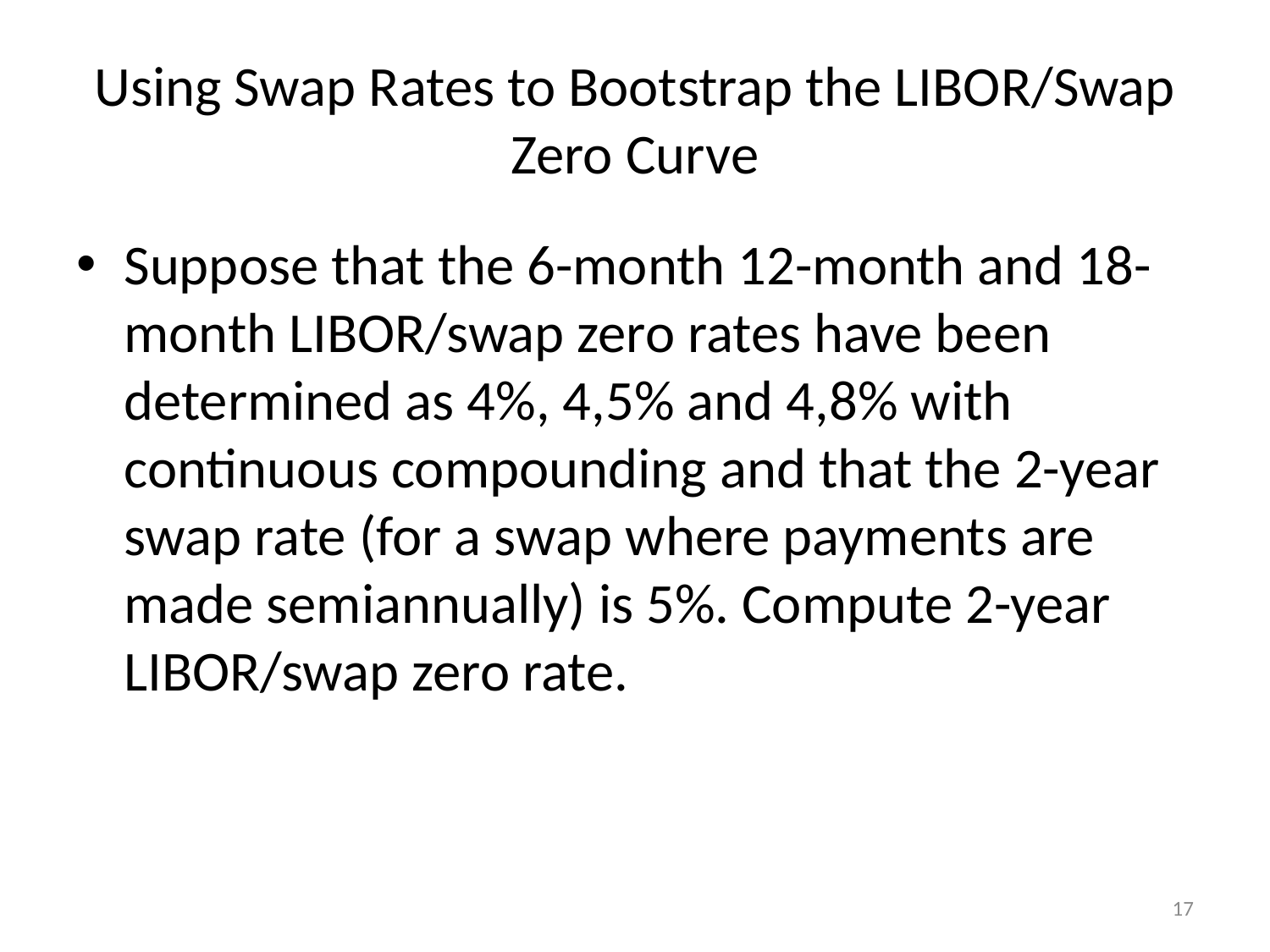

# Using Swap Rates to Bootstrap the LIBOR/Swap Zero Curve
Suppose that the 6-month 12-month and 18-month LIBOR/swap zero rates have been determined as 4%, 4,5% and 4,8% with continuous compounding and that the 2-year swap rate (for a swap where payments are made semiannually) is 5%. Compute 2-year LIBOR/swap zero rate.
17